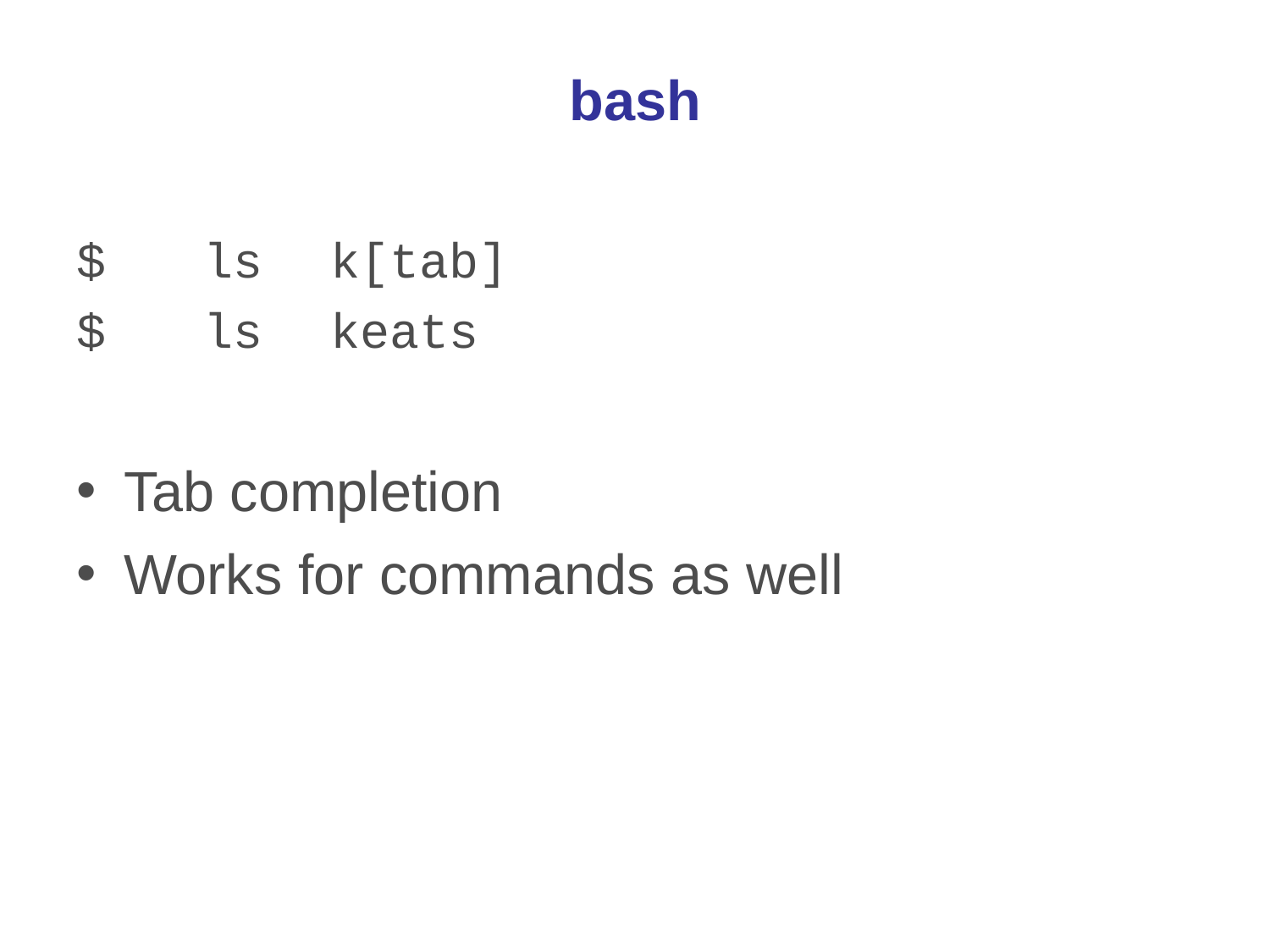

# bash
$	ls	k[tab]
$	ls	keats

Tab completion
Works for commands as well